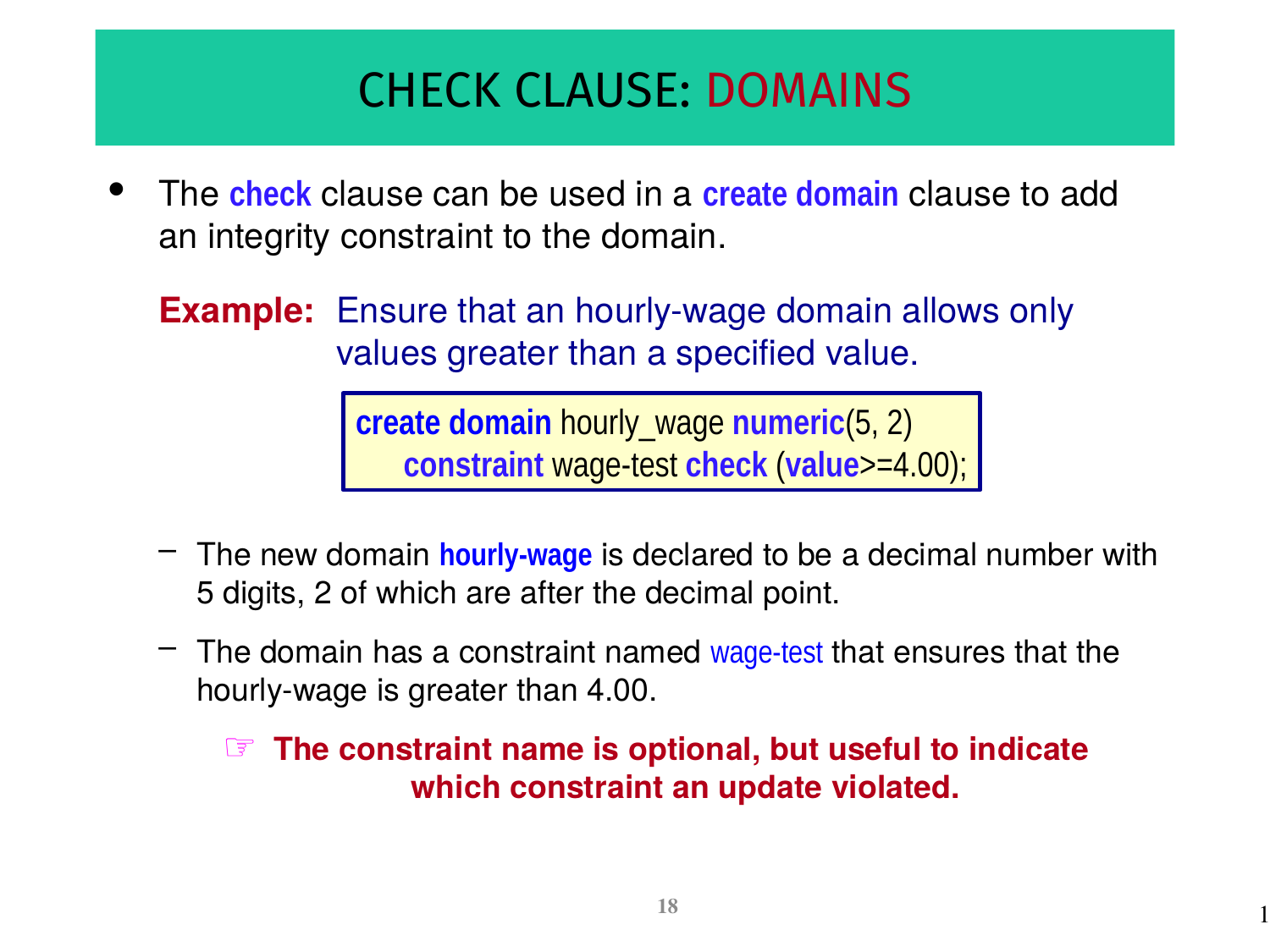

# CHECK CLAUSE: DOMAINS
The check clause can be used in a create domain clause to add an integrity constraint to the domain.
Example:	Ensure that an hourly-wage domain allows only values greater than a specified value.
create domain hourly_wage numeric(5, 2)
constraint wage-test check (value>=4.00);
The new domain hourly-wage is declared to be a decimal number with 5 digits, 2 of which are after the decimal point.
The domain has a constraint named wage-test that ensures that the hourly-wage is greater than 4.00.
The constraint name is optional, but useful to indicate
which constraint an update violated.
18